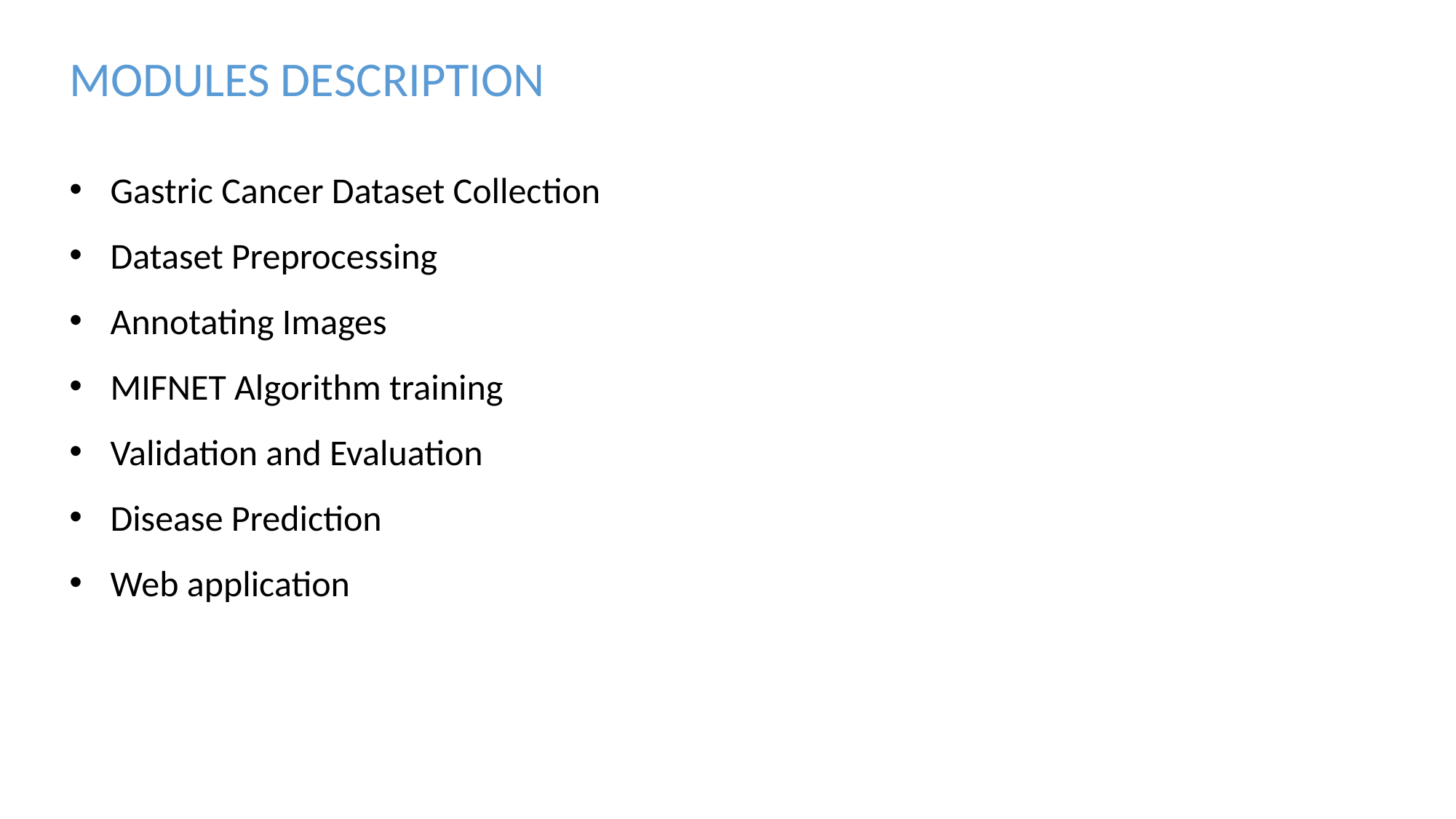

MODULES DESCRIPTION
Gastric Cancer Dataset Collection
Dataset Preprocessing
Annotating Images
MIFNET Algorithm training
Validation and Evaluation
Disease Prediction
Web application